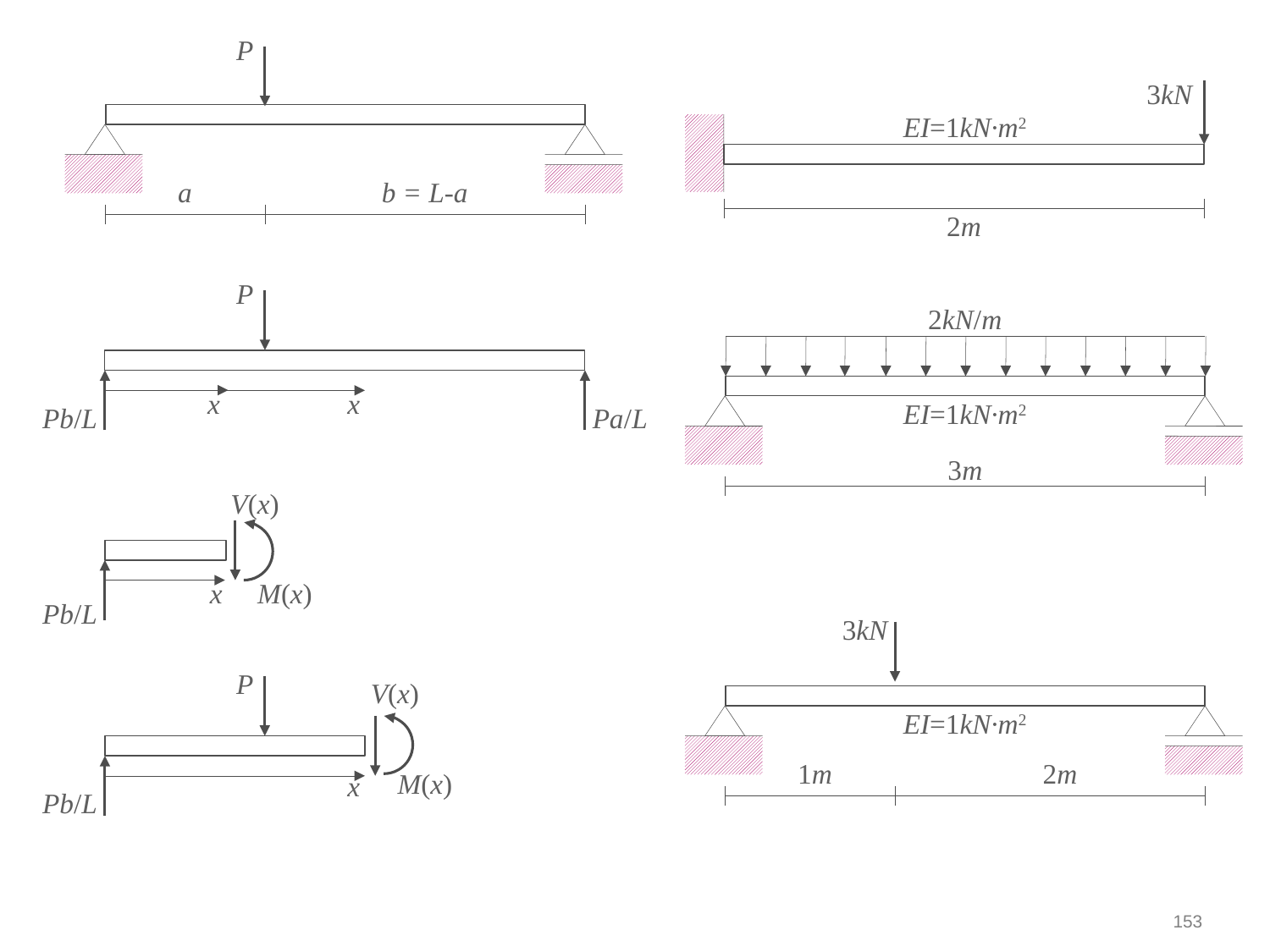

P

a
b = L-a
3kN
EI=1kN·m2

2m
P

x
x
Pb/L
Pa/L
2kN/m

EI=1kN·m2

3m
V(x)

x
M(x)
Pb/L
3kN

EI=1kN·m2

1m
2m
P
V(x)

M(x)
x
Pb/L